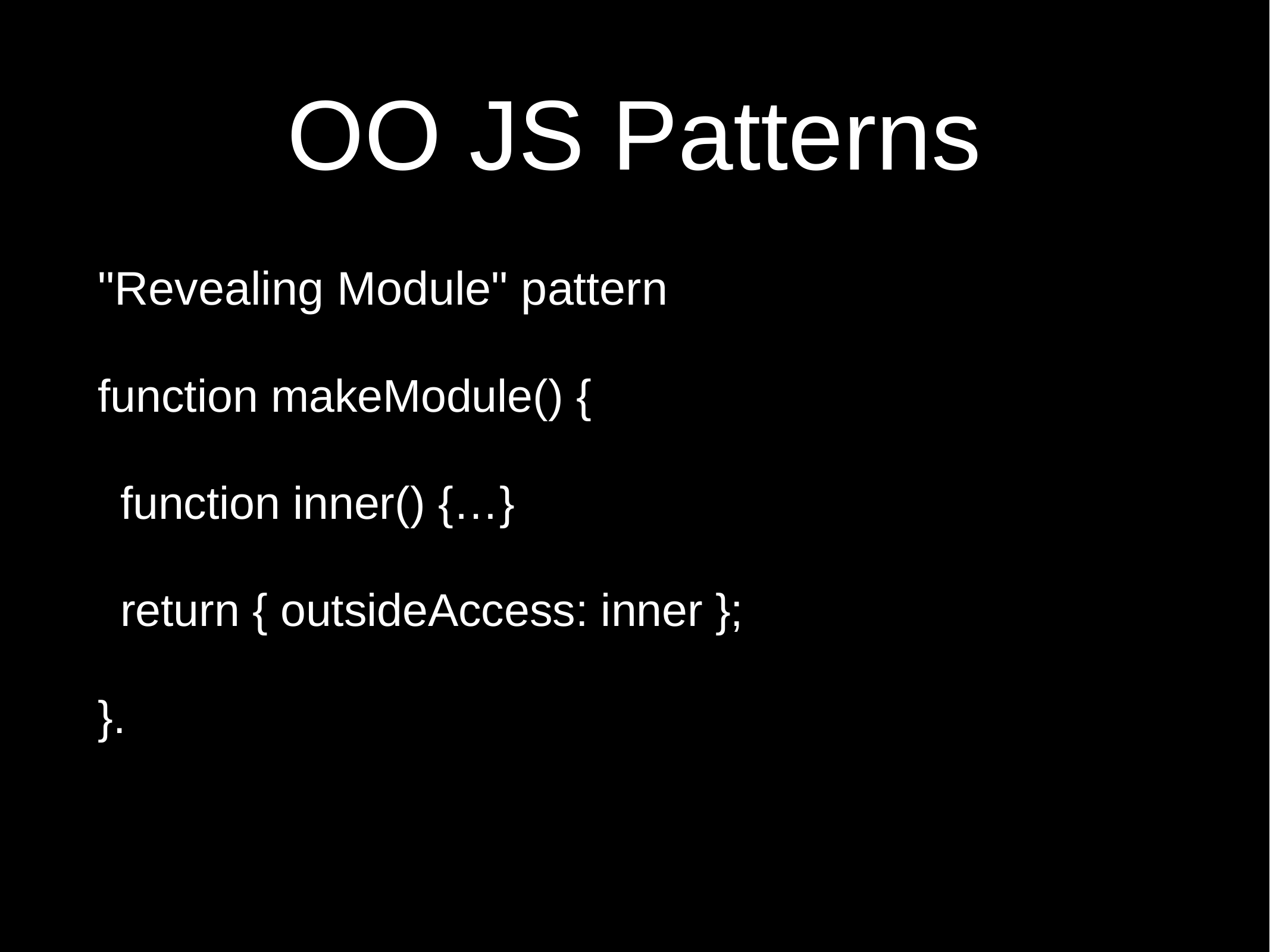

# OO JS Patterns
"Revealing Module" pattern
function makeModule() {
function inner() {…}
return { outsideAccess: inner };
}.